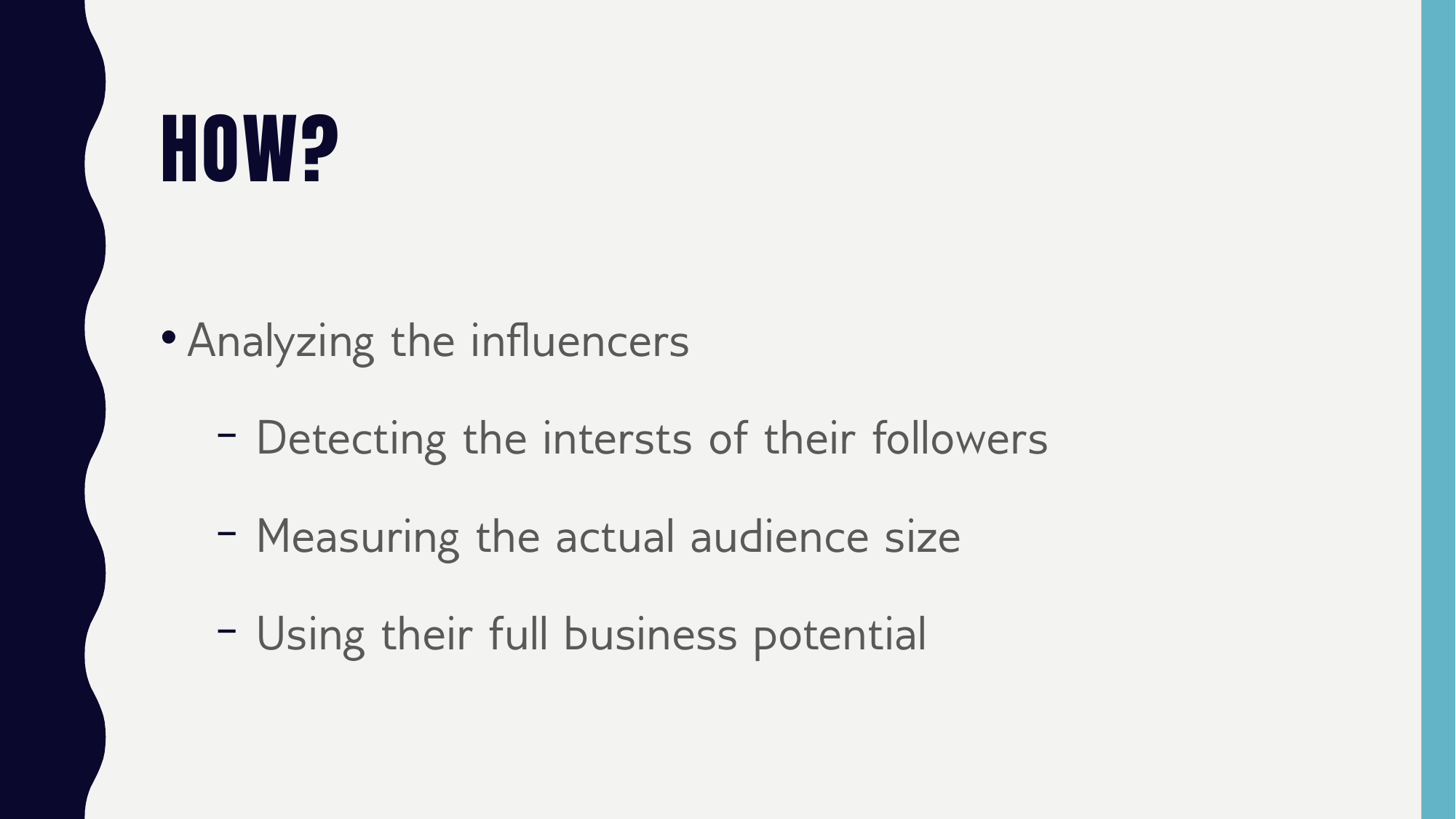

# How?
Analyzing the influencers
 Detecting the intersts of their followers
 Measuring the actual audience size
 Using their full business potential